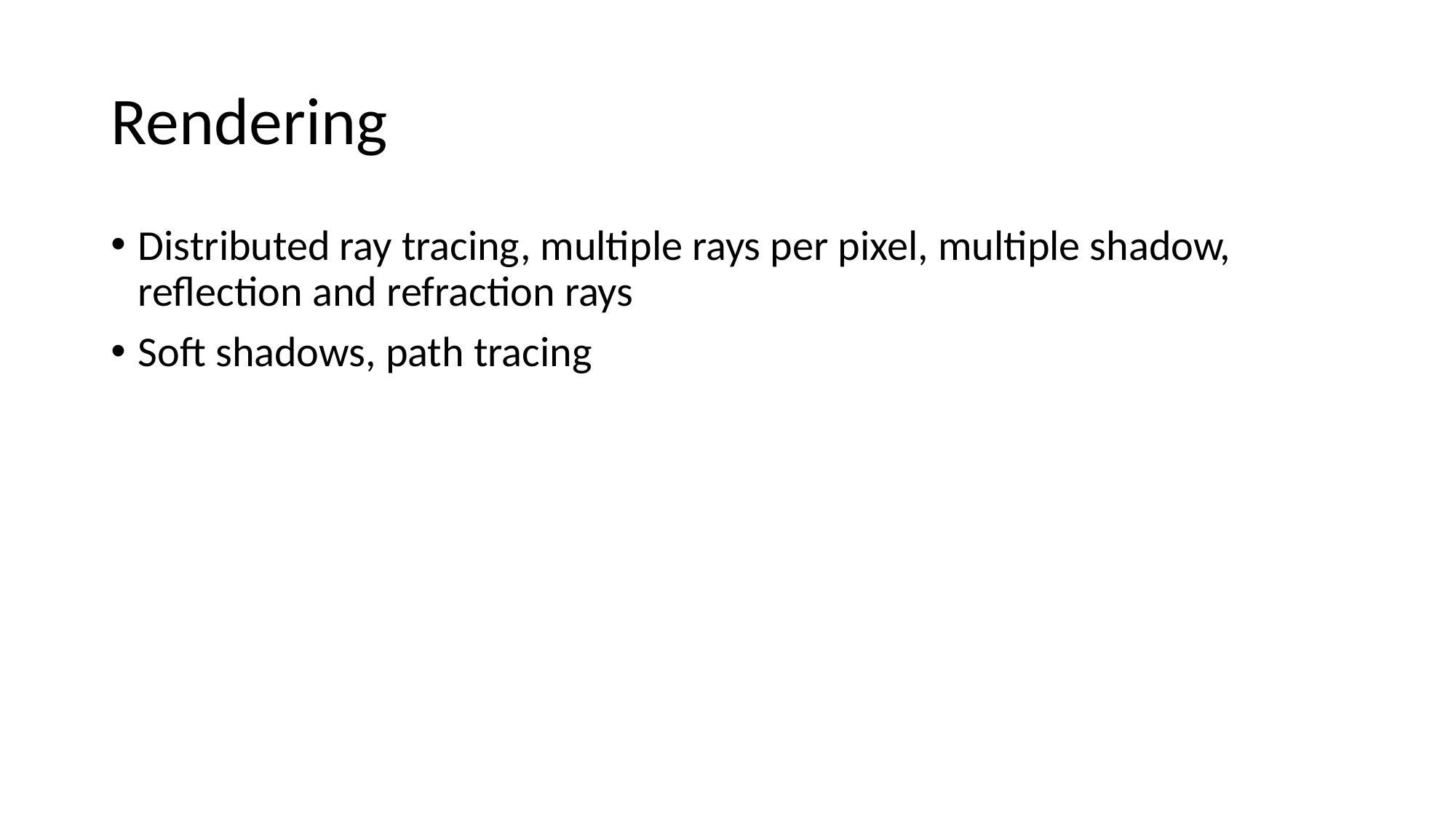

# Rendering
Distributed ray tracing, multiple rays per pixel, multiple shadow, reflection and refraction rays
Soft shadows, path tracing